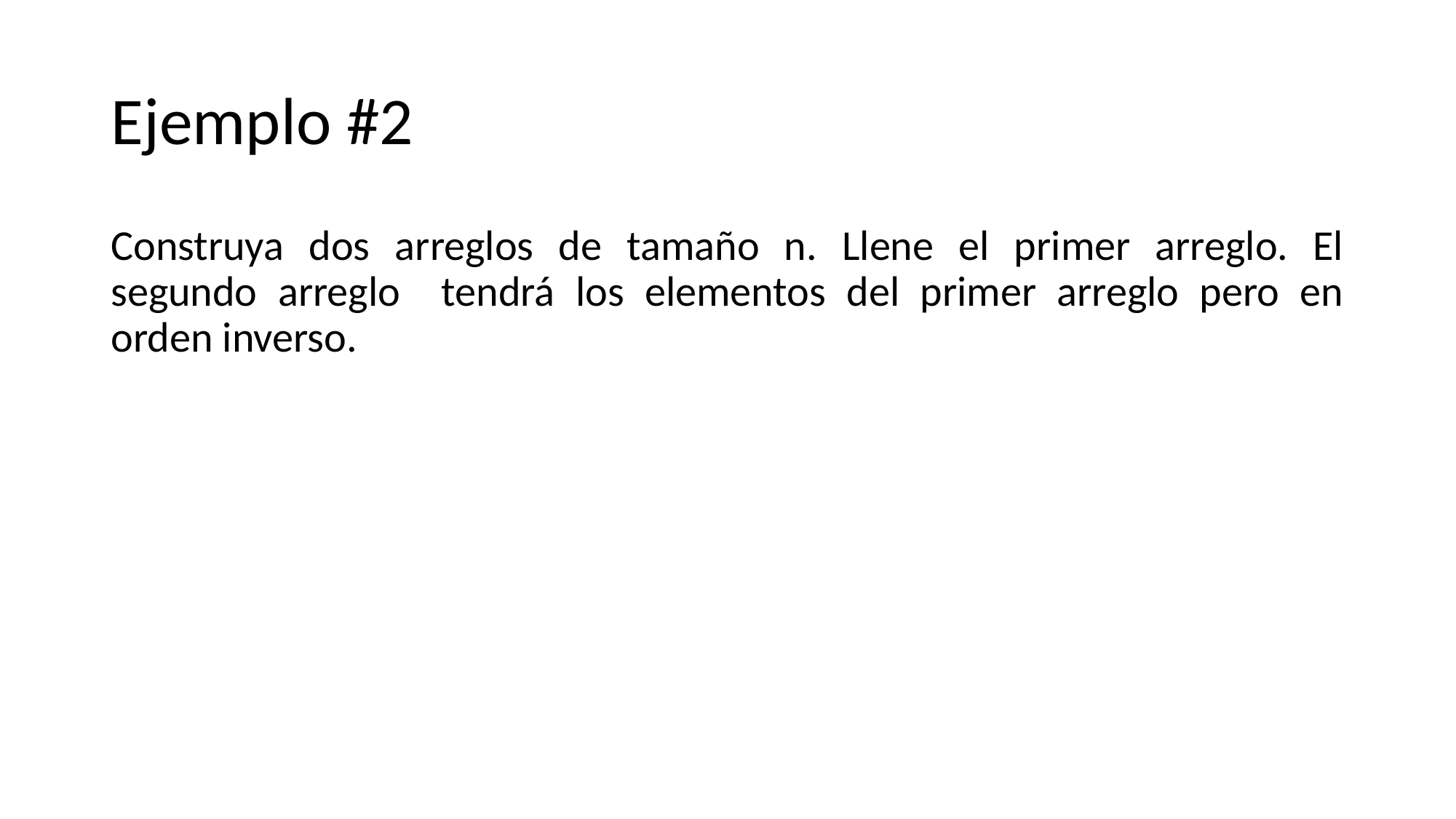

# Ejemplo #2
Construya dos arreglos de tamaño n. Llene el primer arreglo. El segundo arreglo  tendrá los elementos del primer arreglo pero en orden inverso.